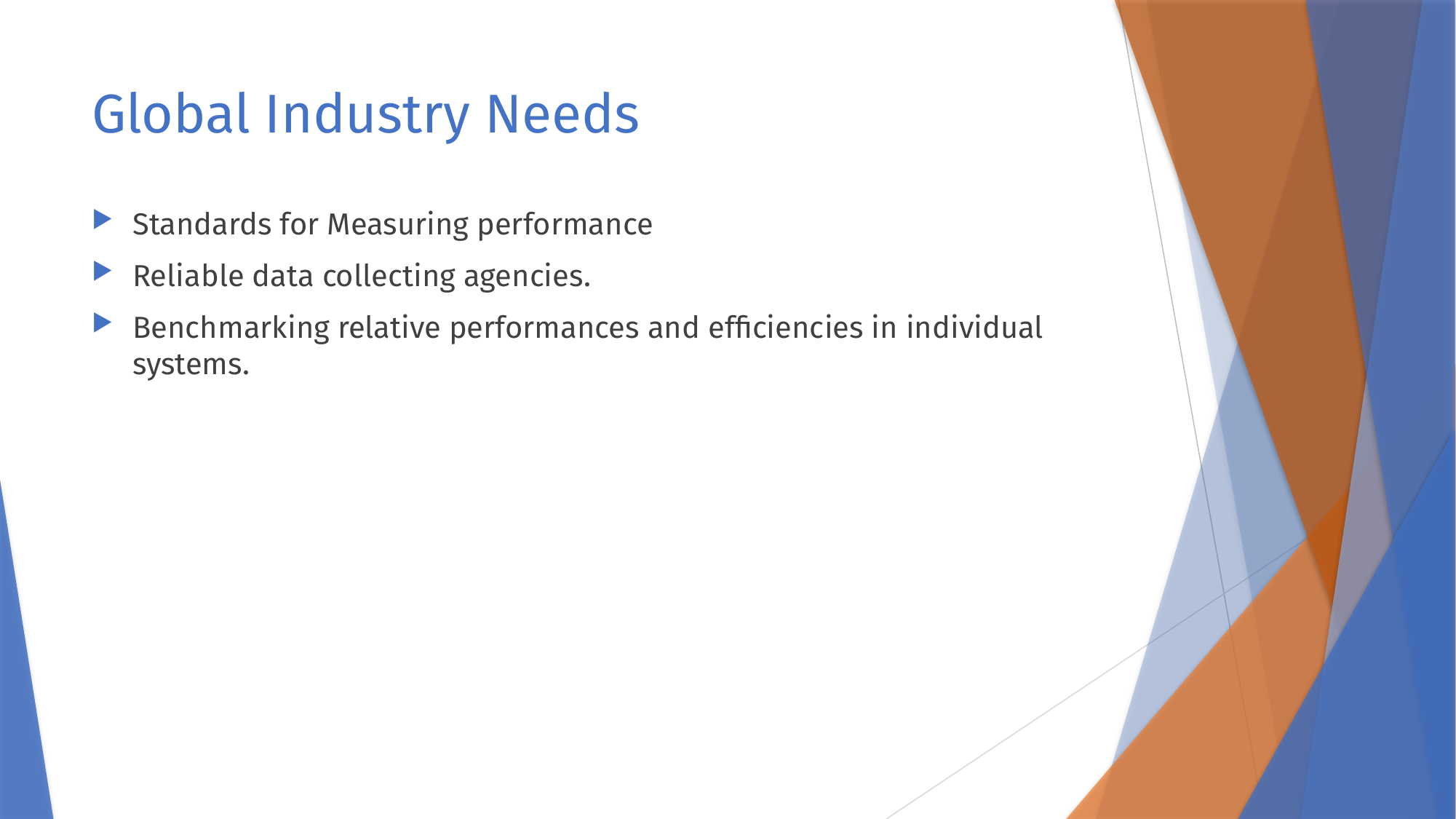

# Global Industry Needs
Standards for Measuring performance
Reliable data collecting agencies.
Benchmarking relative performances and efficiencies in individual systems.